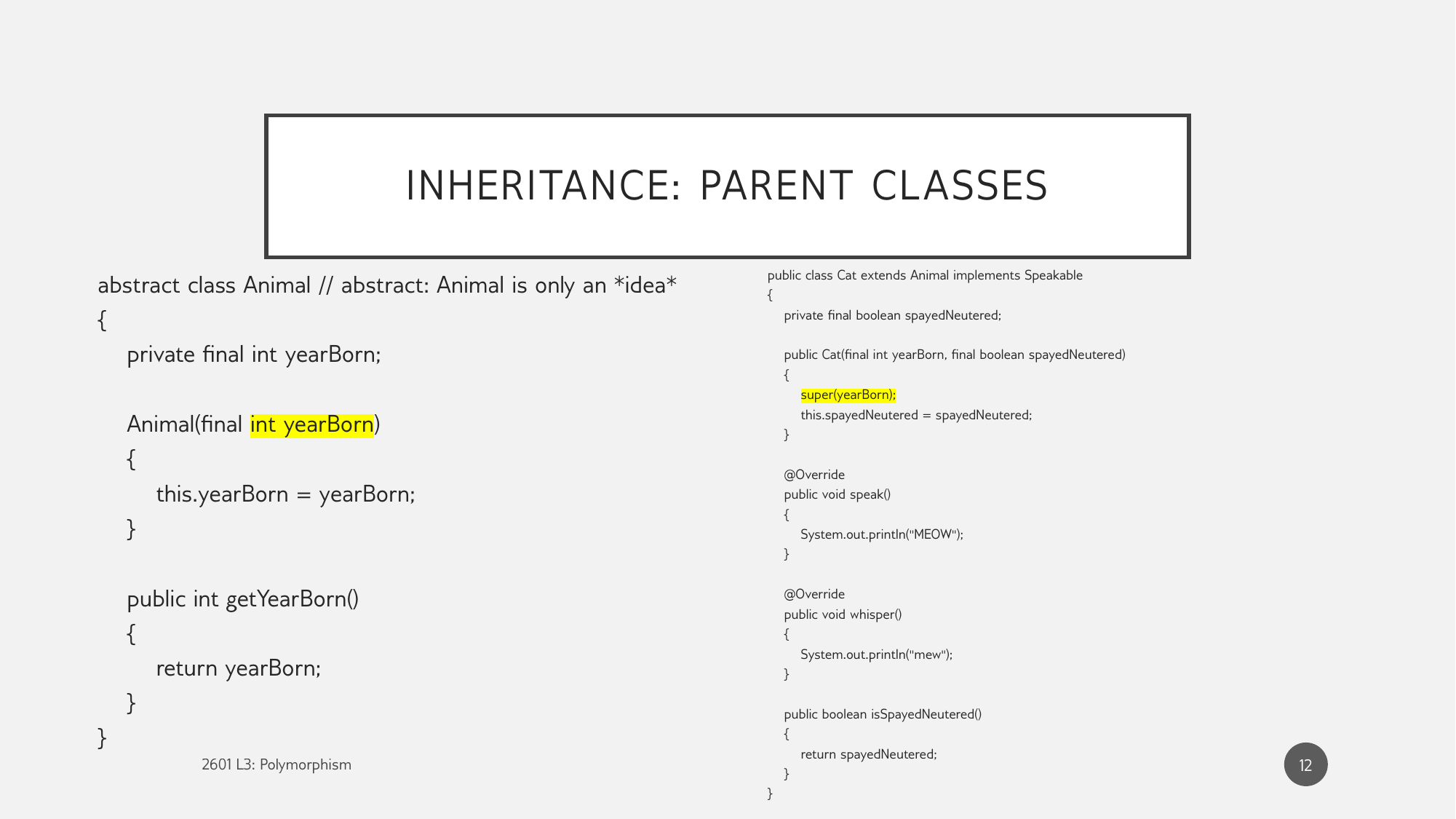

# Inheritance: parent classes
abstract class Animal // abstract: Animal is only an *idea*
{
    private final int yearBorn;

    Animal(final int yearBorn)
    {
        this.yearBorn = yearBorn;
    }

    public int getYearBorn()
    {
        return yearBorn;
    }
}

public class Cat extends Animal implements Speakable
{
    private final boolean spayedNeutered;

    public Cat(final int yearBorn, final boolean spayedNeutered)
    {
        super(yearBorn);
        this.spayedNeutered = spayedNeutered;
    }

    @Override
    public void speak()
    {
        System.out.println("MEOW");
    }

    @Override
    public void whisper()
    {
        System.out.println("mew");
    }

    public boolean isSpayedNeutered()
    {
        return spayedNeutered;
    }
}
12
2601 L3: Polymorphism